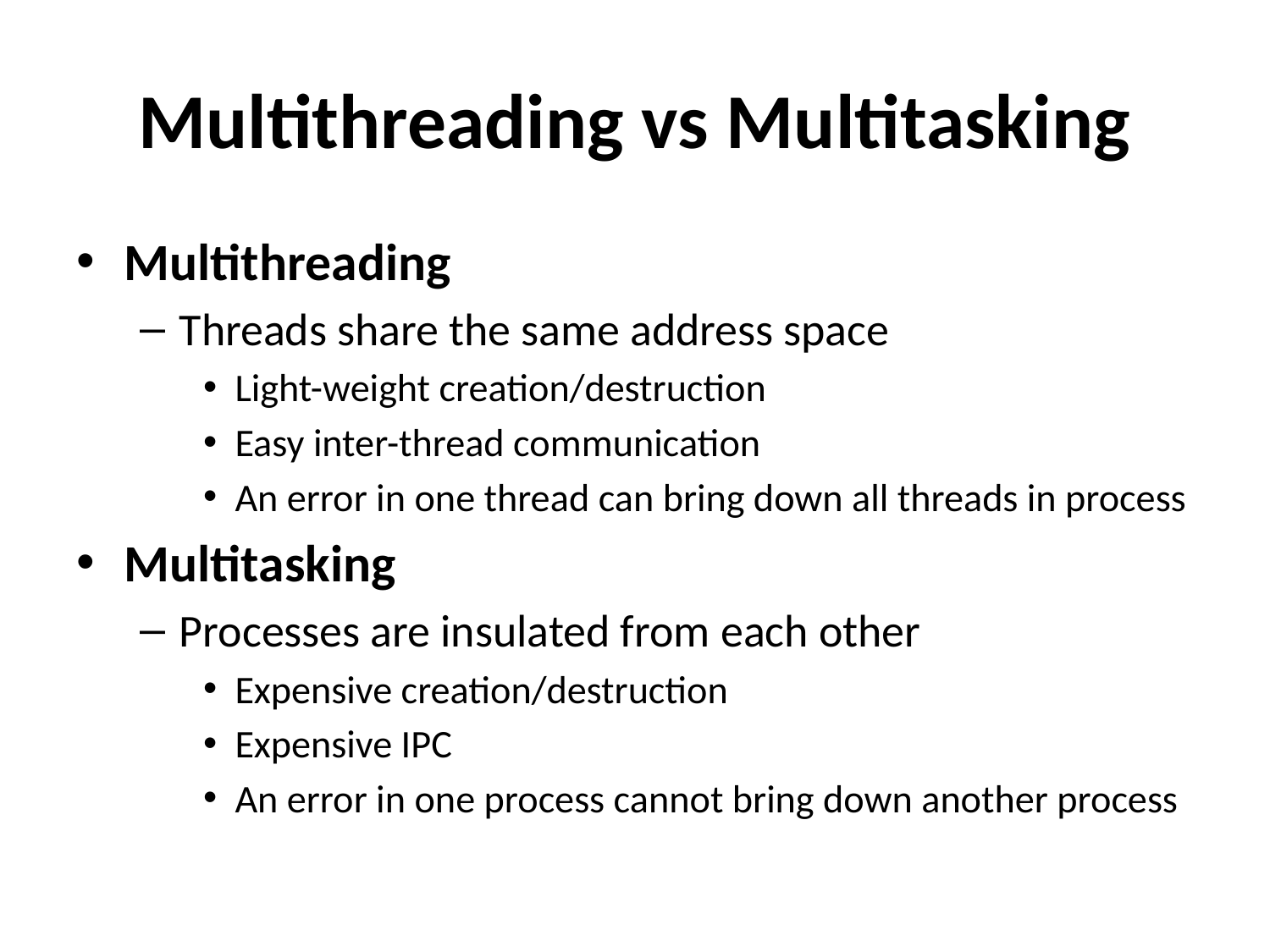

# Multithreading vs Multitasking
Multithreading
Threads share the same address space
Light-weight creation/destruction
Easy inter-thread communication
An error in one thread can bring down all threads in process
Multitasking
Processes are insulated from each other
Expensive creation/destruction
Expensive IPC
An error in one process cannot bring down another process